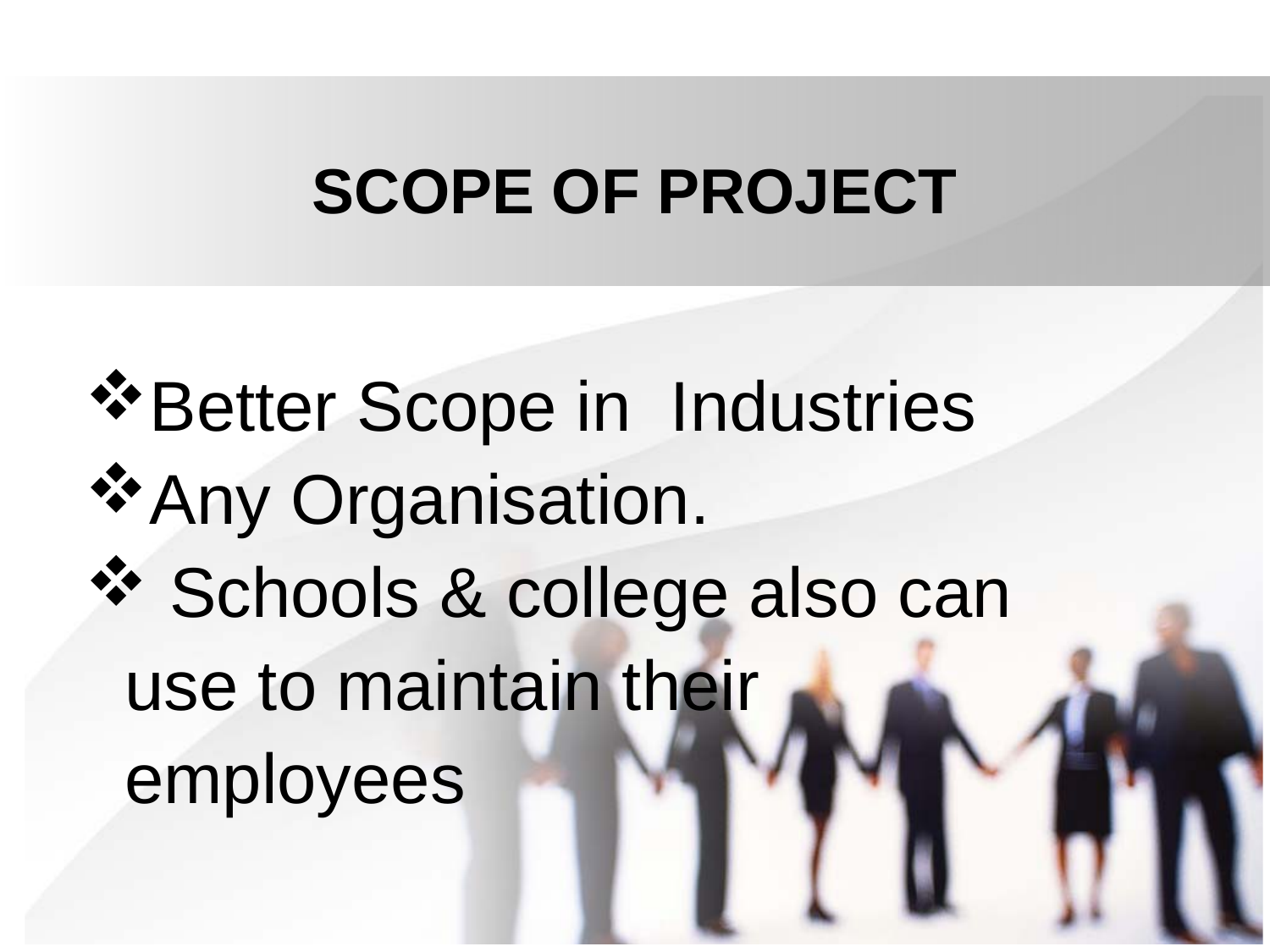

# SCOPE OF PROJECT
Better Scope in  Industries
Any Organisation.
 Schools & college also can use to maintain their employees